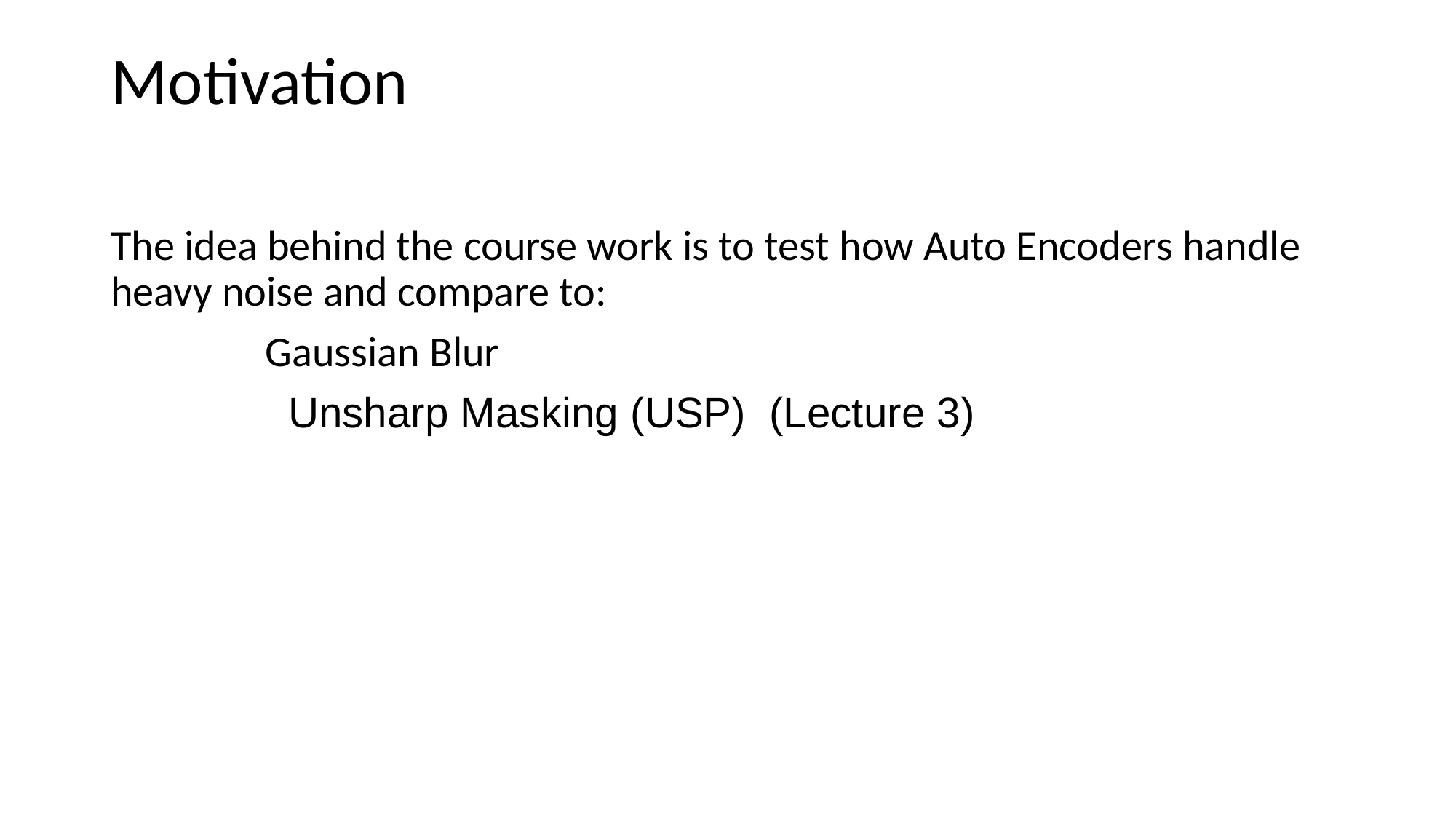

# Motivation
The idea behind the course work is to test how Auto Encoders handle heavy noise and compare to:
                Gaussian Blur
               Unsharp Masking (USP)  (Lecture 3)